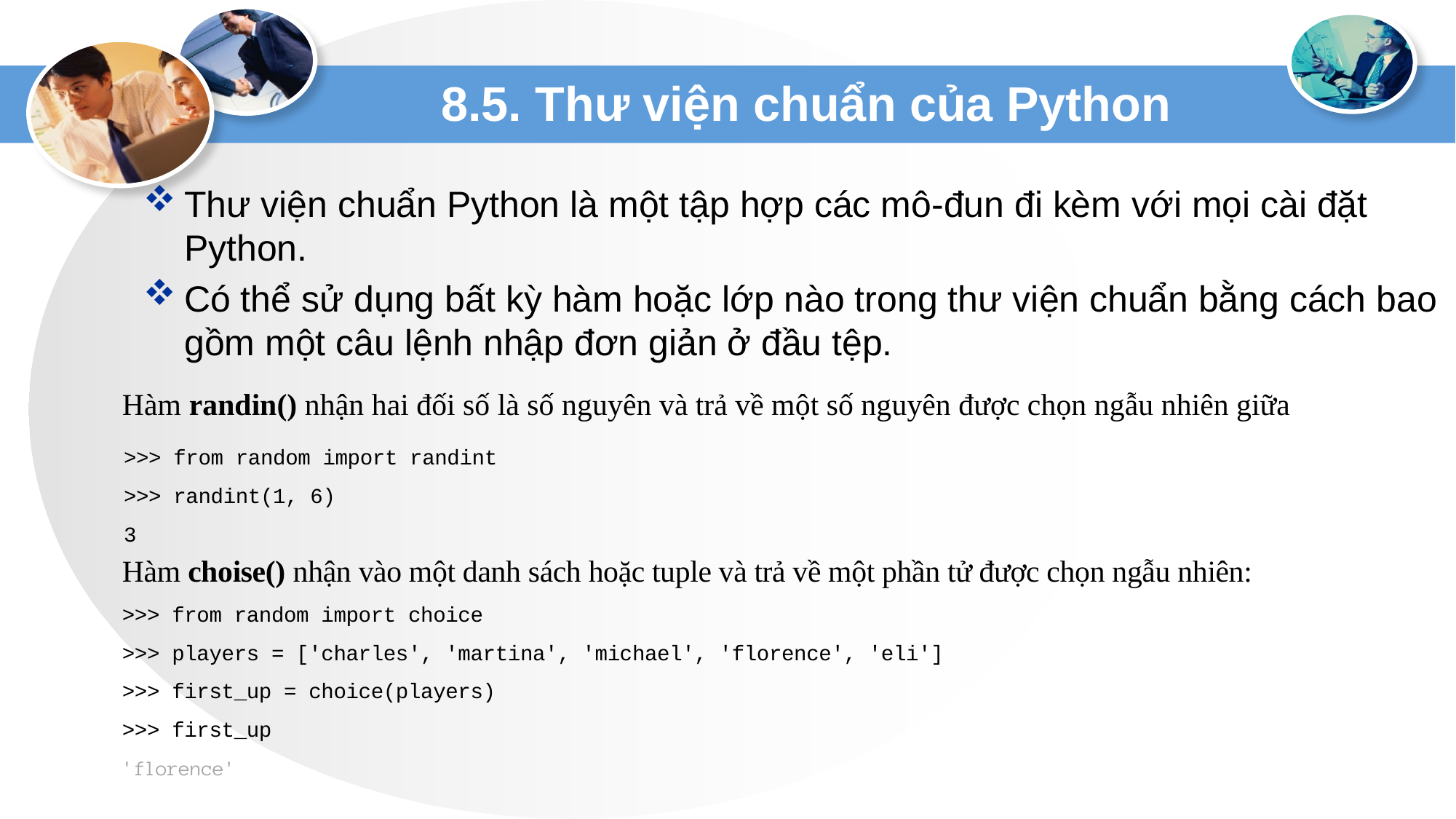

# 8.5. Thư viện chuẩn của Python
Thư viện chuẩn Python là một tập hợp các mô-đun đi kèm với mọi cài đặt Python.
Có thể sử dụng bất kỳ hàm hoặc lớp nào trong thư viện chuẩn bằng cách bao gồm một câu lệnh nhập đơn giản ở đầu tệp.
Hàm randin() nhận hai đối số là số nguyên và trả về một số nguyên được chọn ngẫu nhiên giữa
>>> from random import randint
>>> randint(1, 6)
3
Hàm choise() nhận vào một danh sách hoặc tuple và trả về một phần tử được chọn ngẫu nhiên:
>>> from random import choice
>>> players = ['charles', 'martina', 'michael', 'florence', 'eli']
>>> first_up = choice(players)
>>> first_up
'florence'